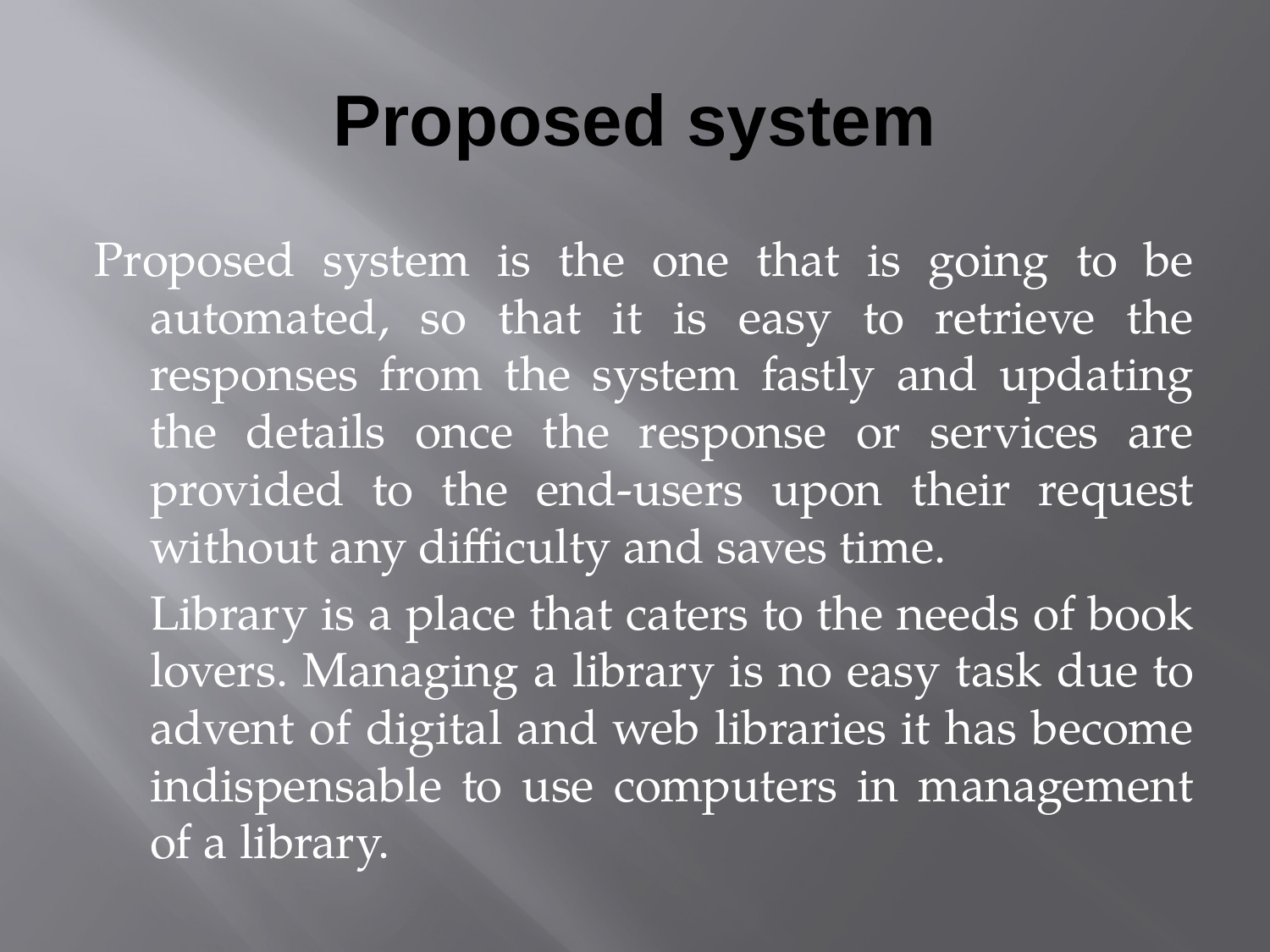

# Proposed system
Proposed system is the one that is going to be automated, so that it is easy to retrieve the responses from the system fastly and updating the details once the response or services are provided to the end-users upon their request without any difficulty and saves time.
		Library is a place that caters to the needs of book lovers. Managing a library is no easy task due to advent of digital and web libraries it has become indispensable to use computers in management of a library.